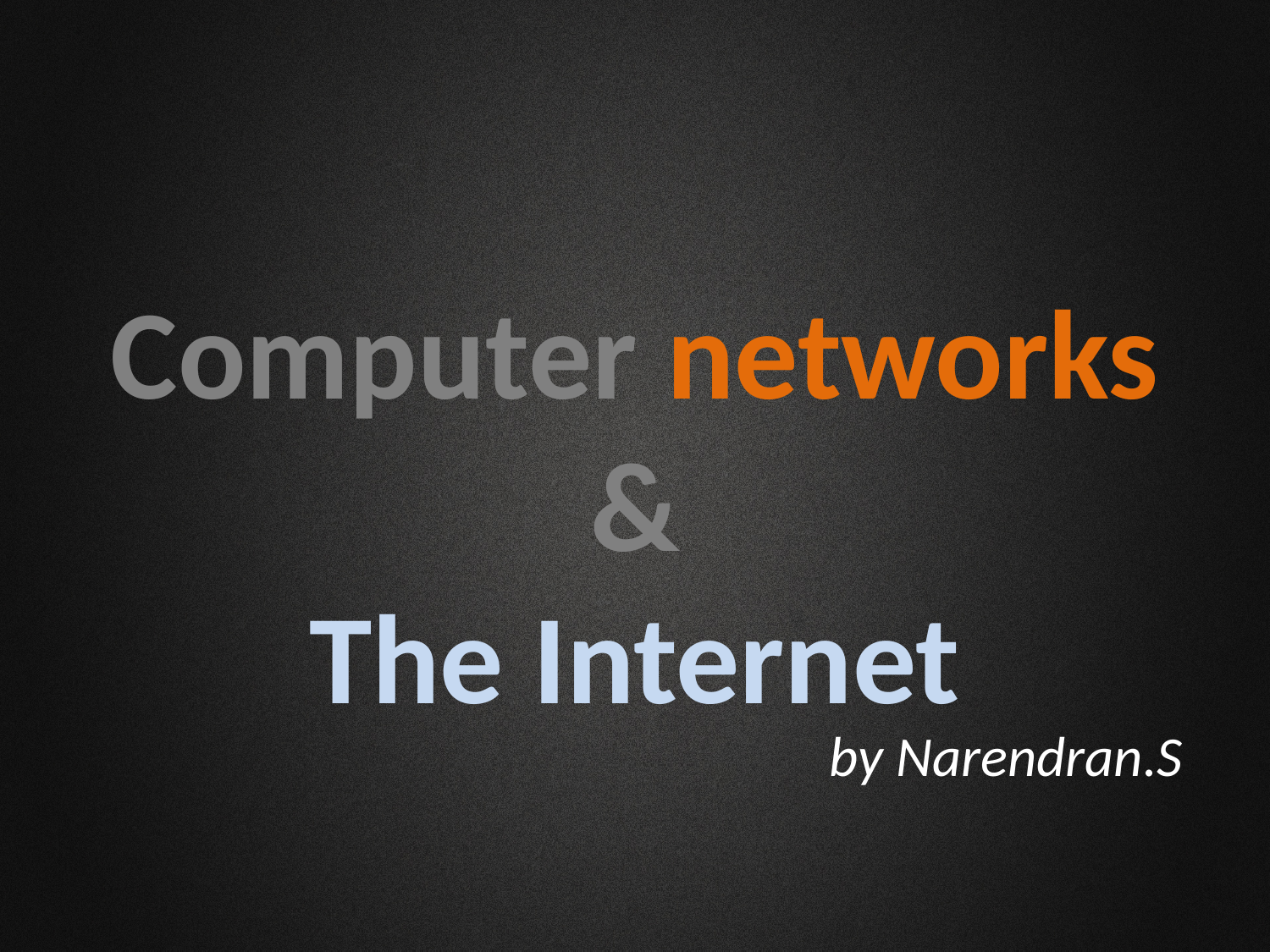

# Computer networks & The Internet
by Narendran.S